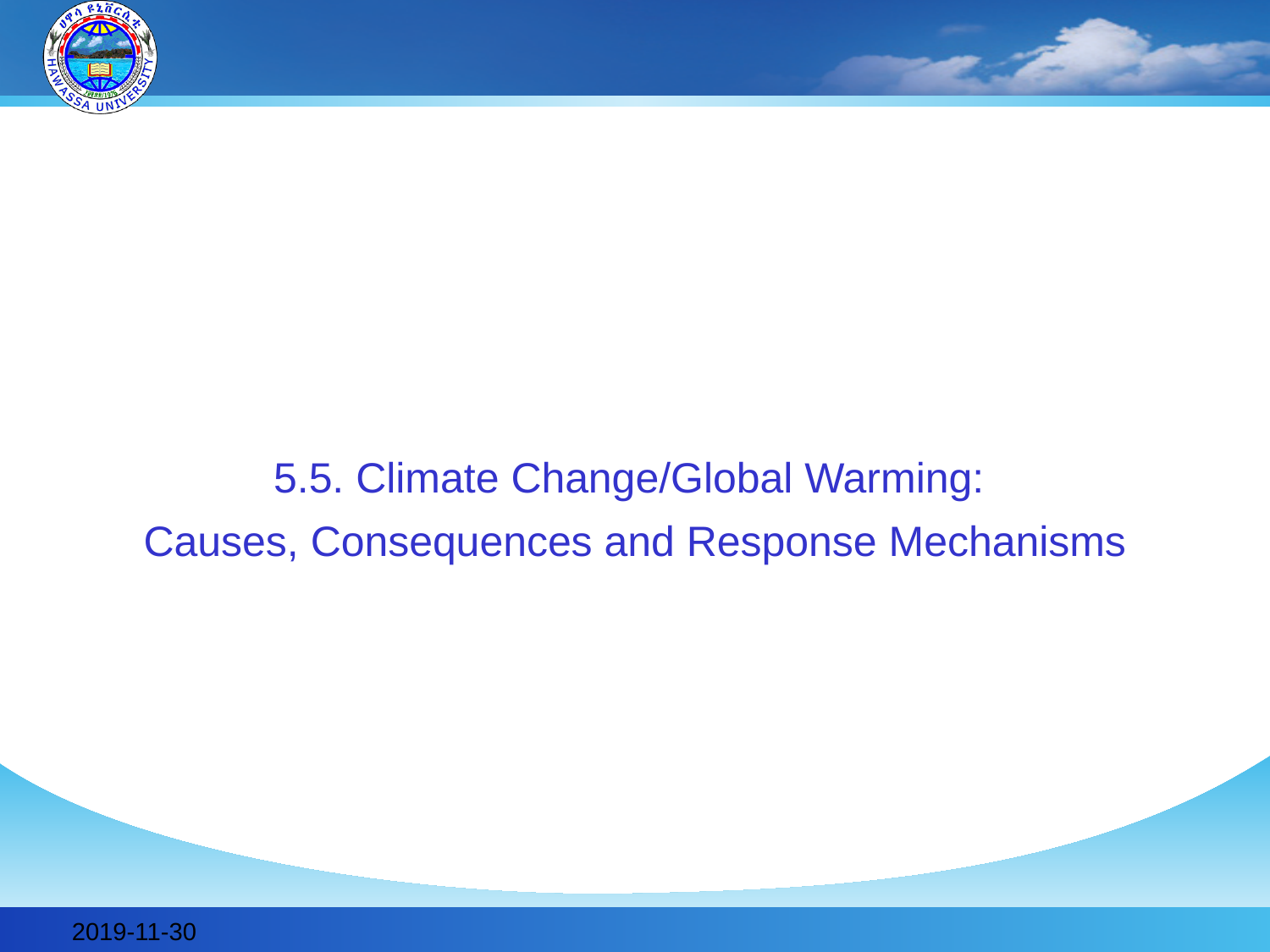

#
5.5. Climate Change/Global Warming:
Causes, Consequences and Response Mechanisms

2019-11-30